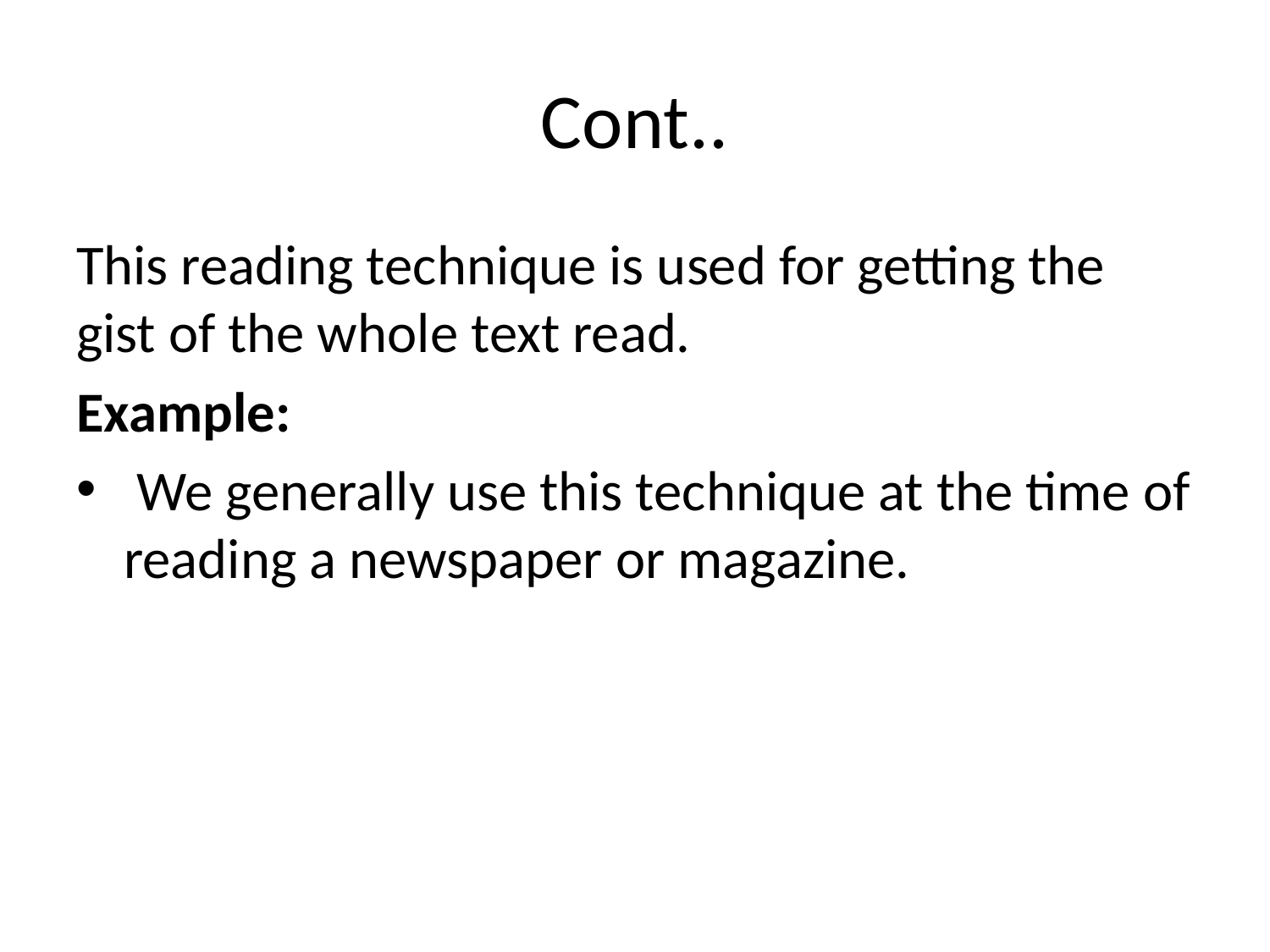

# Cont..
This reading technique is used for getting the gist of the whole text read.
Example:
 We generally use this technique at the time of reading a newspaper or magazine.